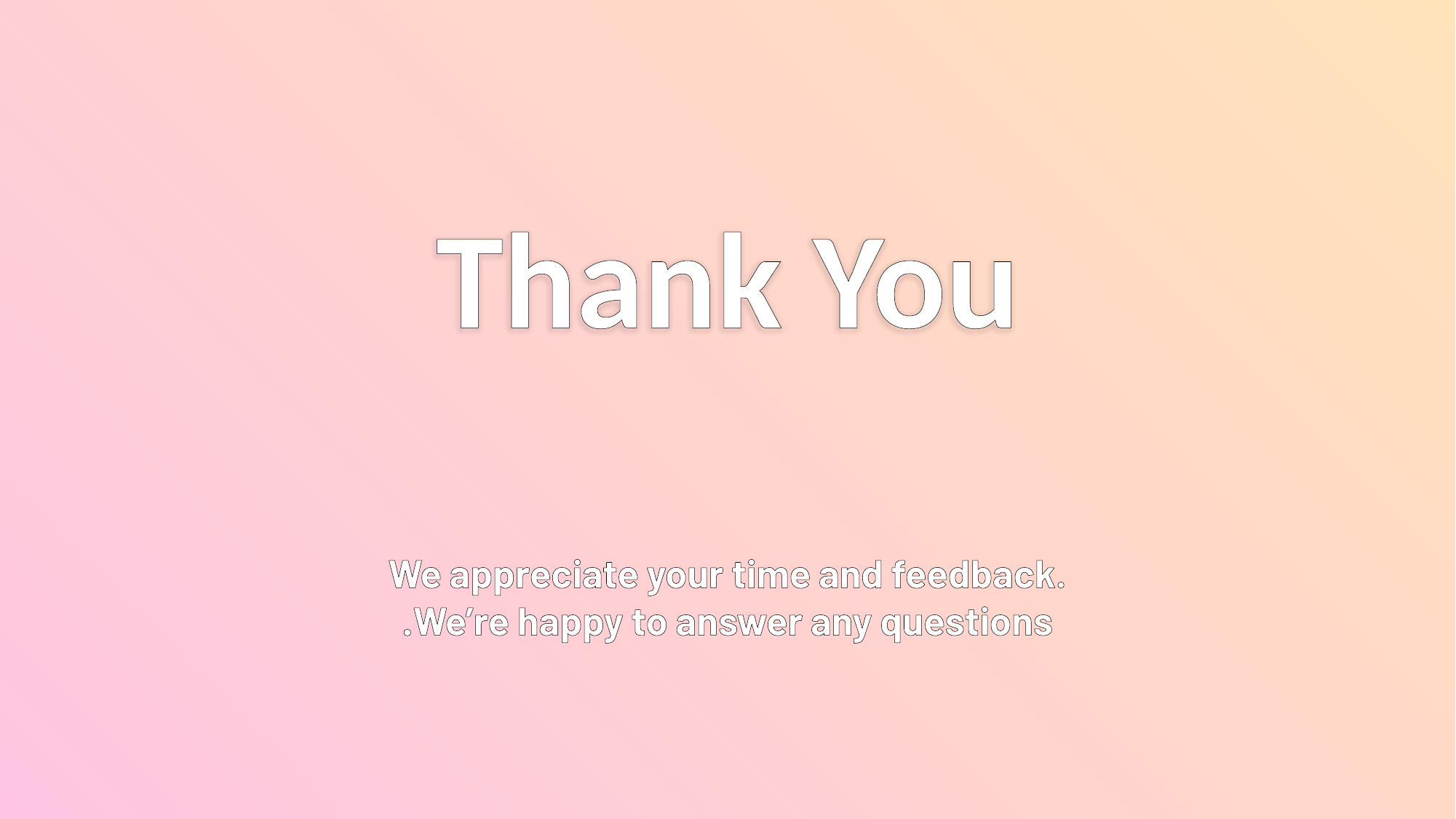

Thank You
We appreciate your time and feedback.
We’re happy to answer any questions.